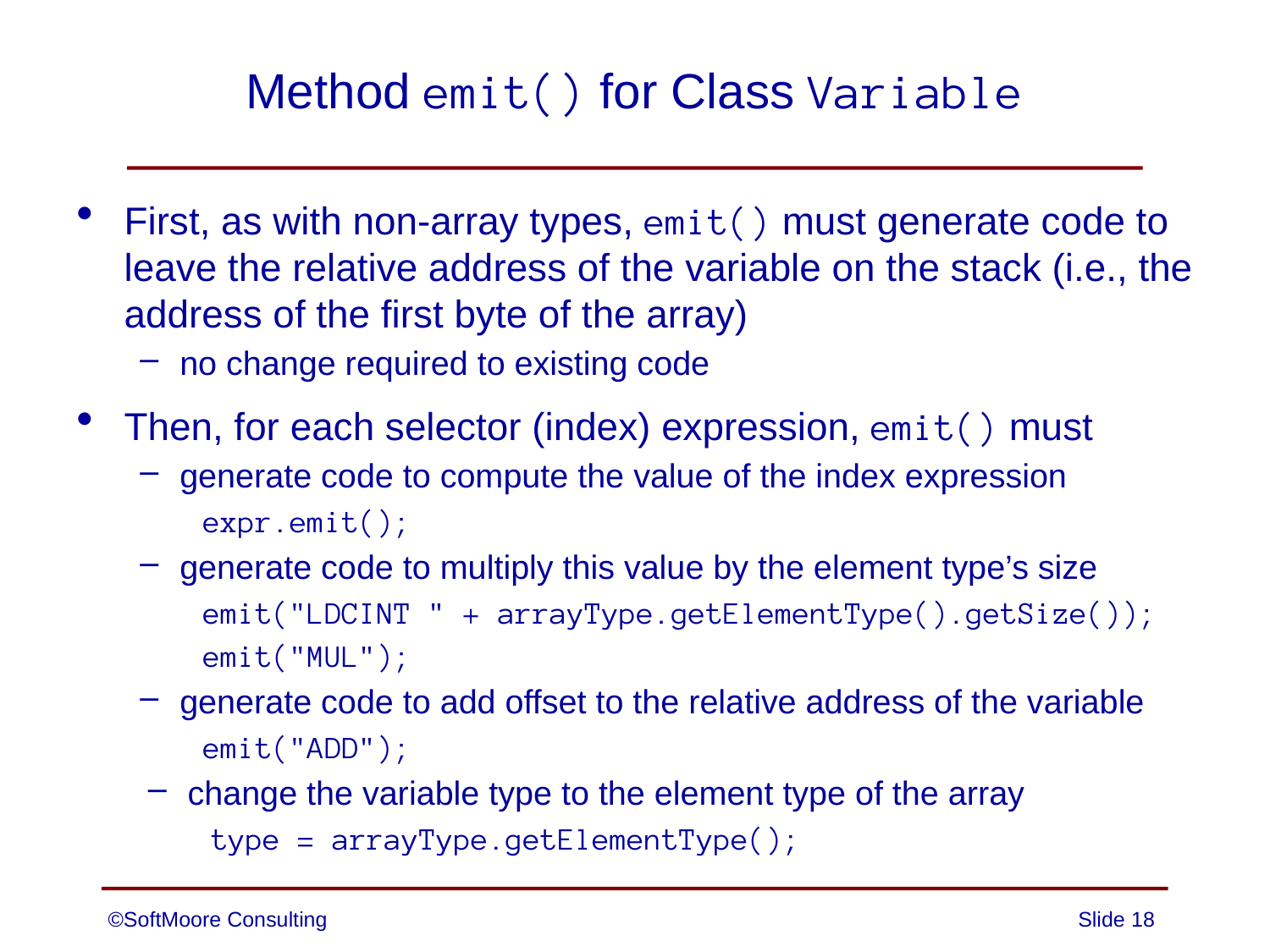

# Method emit() for Class Variable
First, as with non-array types, emit() must generate code to leave the relative address of the variable on the stack (i.e., the address of the first byte of the array)
no change required to existing code
Then, for each selector (index) expression, emit() must
generate code to compute the value of the index expression
expr.emit();
generate code to multiply this value by the element type’s size
emit("LDCINT " + arrayType.getElementType().getSize());
emit("MUL");
generate code to add offset to the relative address of the variable
emit("ADD");
change the variable type to the element type of the array
type = arrayType.getElementType();

©SoftMoore Consulting
Slide 18